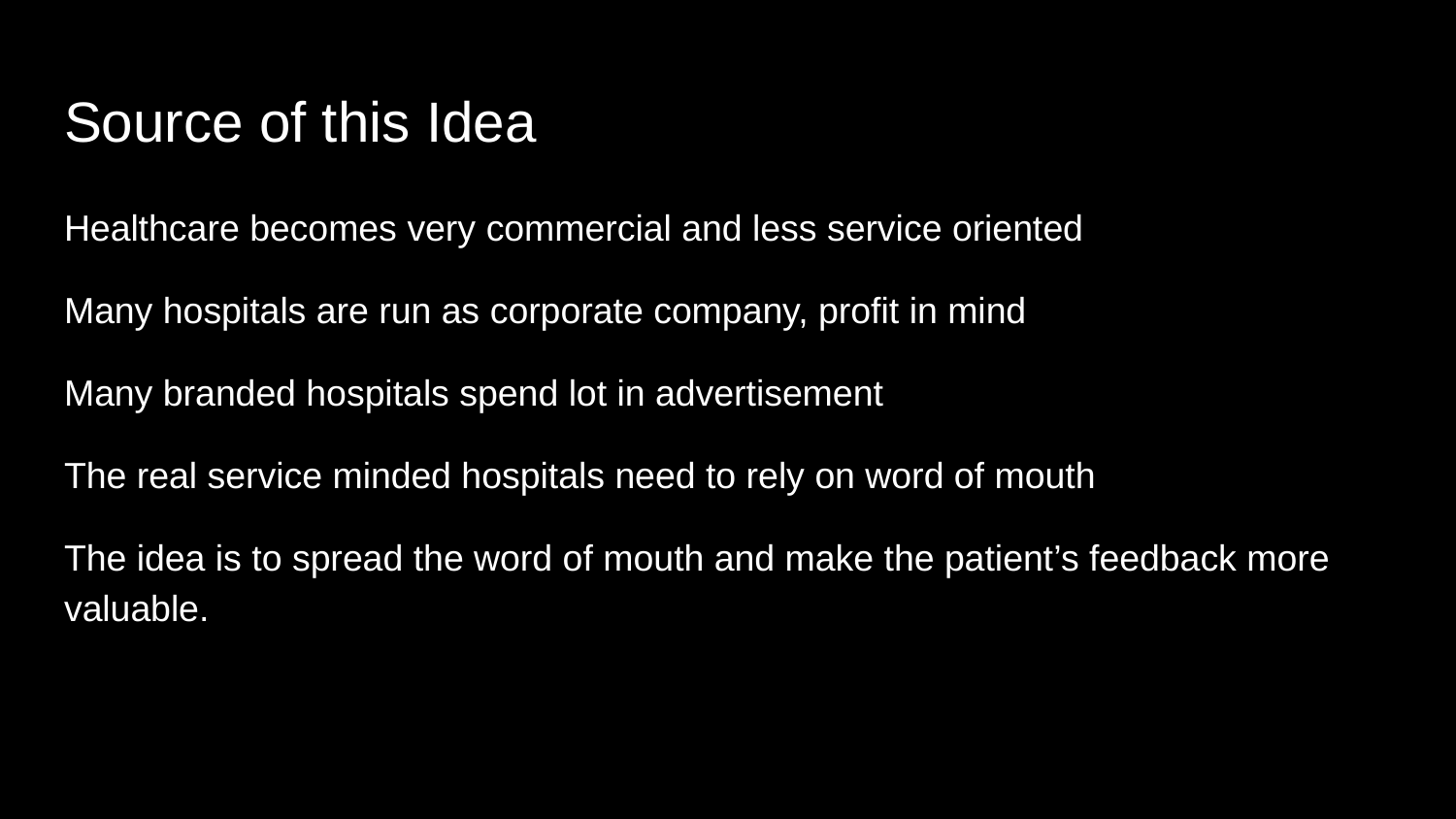

# Source of this Idea
Healthcare becomes very commercial and less service oriented
Many hospitals are run as corporate company, profit in mind
Many branded hospitals spend lot in advertisement
The real service minded hospitals need to rely on word of mouth
The idea is to spread the word of mouth and make the patient’s feedback more valuable.